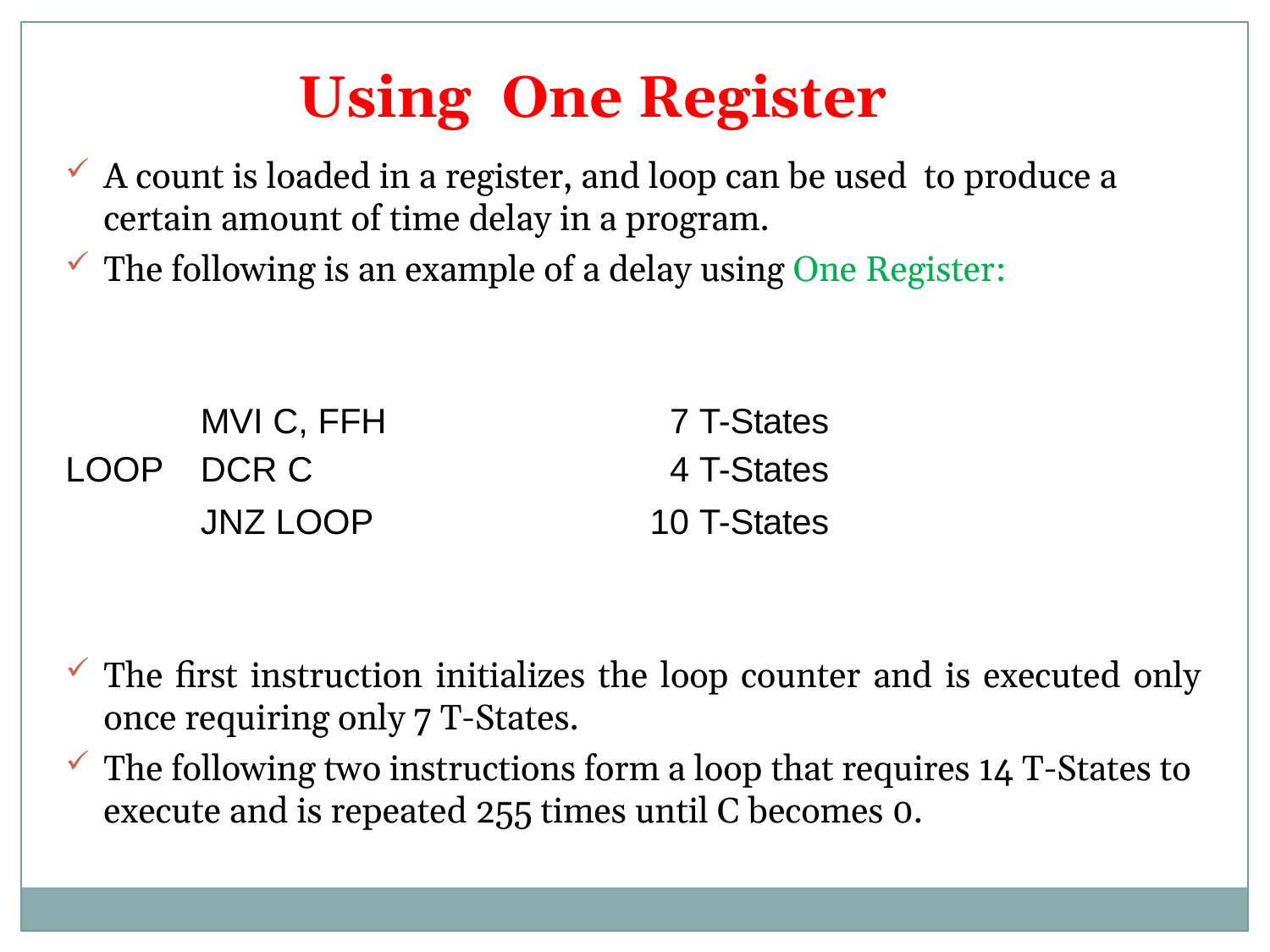

# Using	One Register
A count is loaded in a register, and loop can be used  to produce a  certain amount of time delay in a program.
The following is an example of a delay using One Register:
|  | MVI C, FFH | 7 T-States |
| --- | --- | --- |
| LOOP | DCR C | 4 T-States |
|  | JNZ LOOP | 10 T-States |
The first instruction initializes the loop counter and is executed only
once requiring only 7 T-States.
The following two instructions form a loop that requires 14 T-States to  execute and is repeated 255 times until C becomes 0.